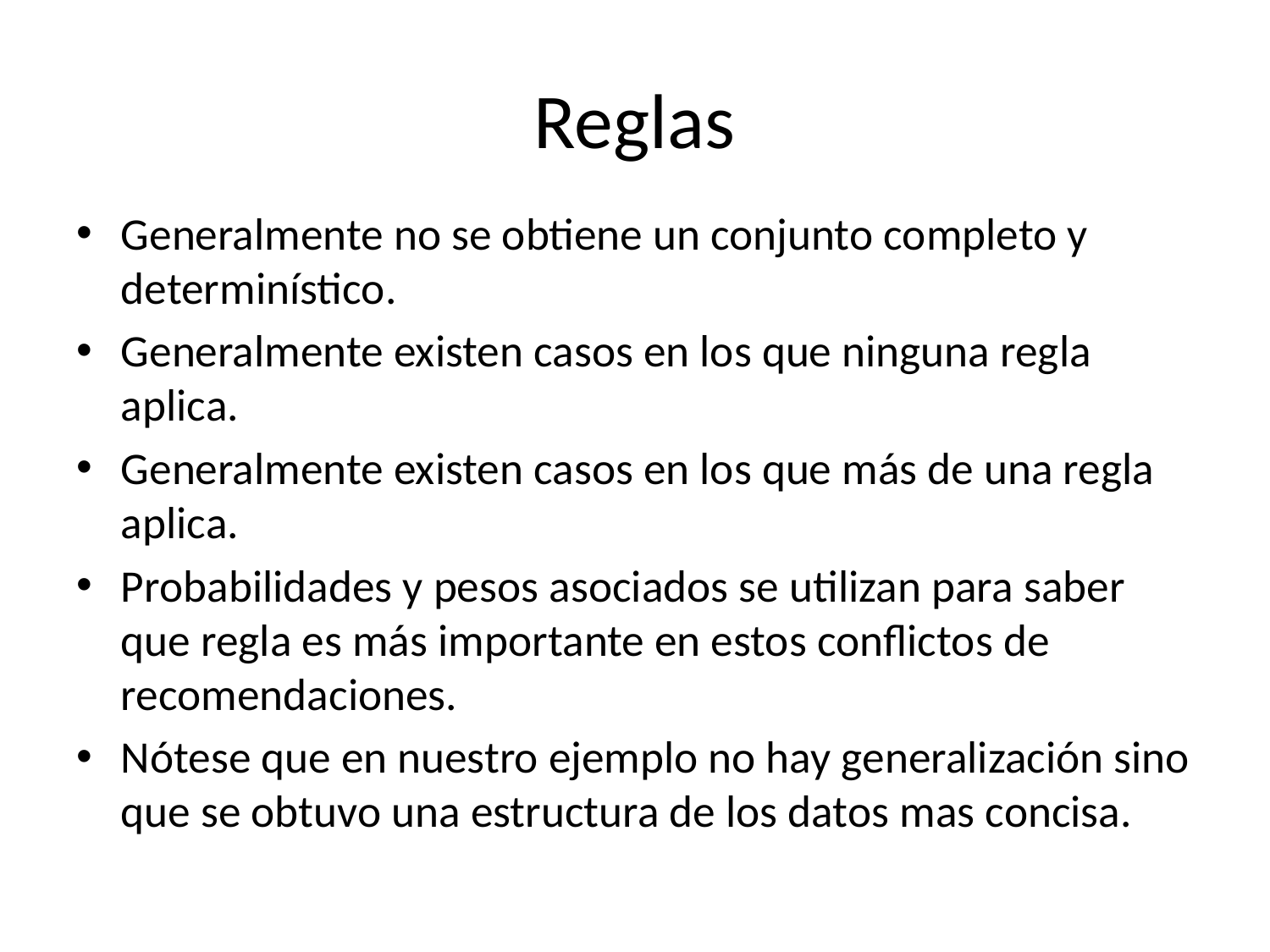

# Reglas
Generalmente no se obtiene un conjunto completo y determinístico.
Generalmente existen casos en los que ninguna regla aplica.
Generalmente existen casos en los que más de una regla aplica.
Probabilidades y pesos asociados se utilizan para saber que regla es más importante en estos conflictos de recomendaciones.
Nótese que en nuestro ejemplo no hay generalización sino que se obtuvo una estructura de los datos mas concisa.